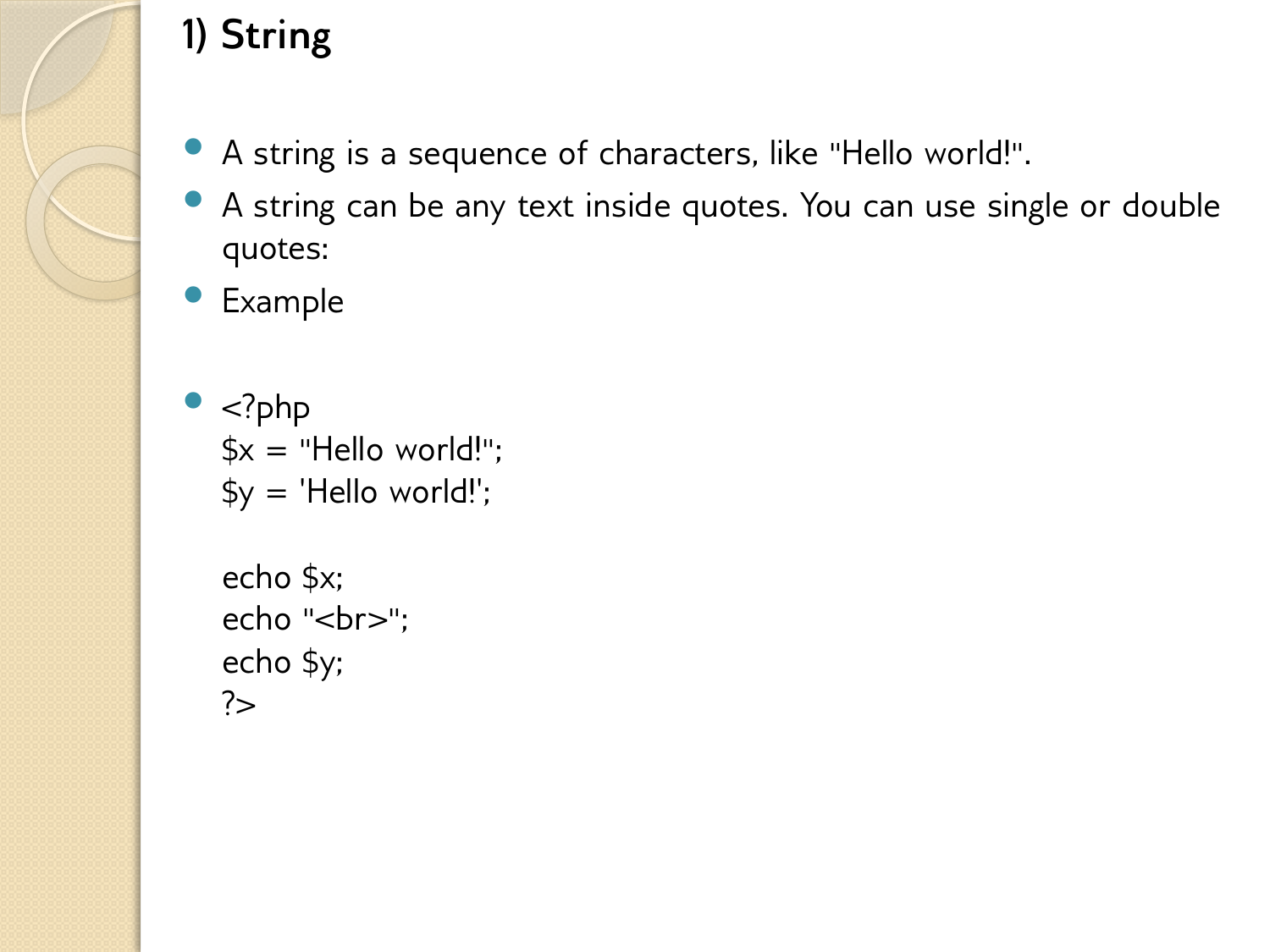

1) String

A string is a sequence of characters, like "Hello world!".
A string can be any text inside quotes. You can use single or double quotes:
Example

<?php
$x = "Hello world!";
$y = 'Hello world!';
echo $x;
echo "<br>";
echo $y;
?>